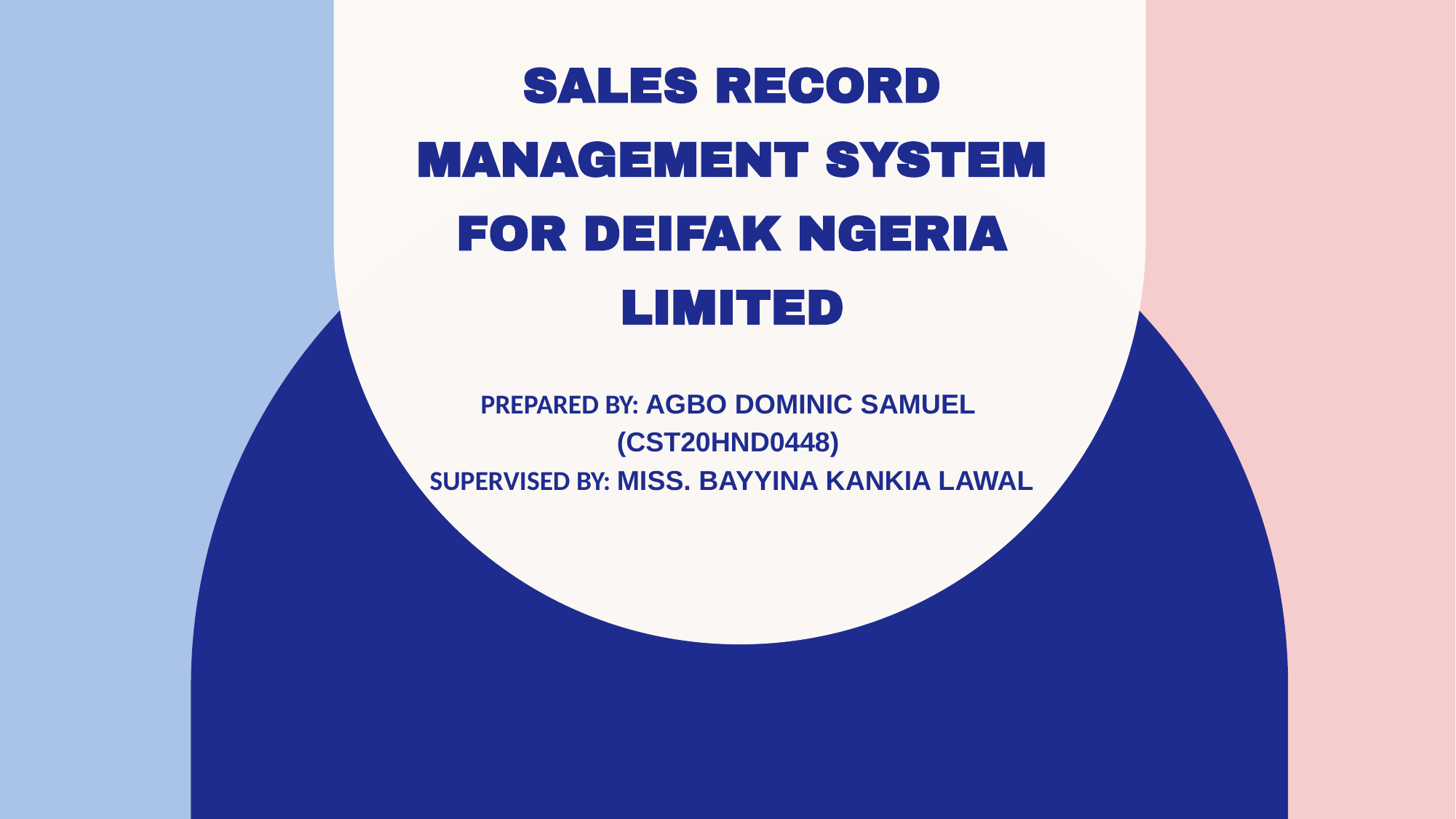

# SALES RECORD MANAGEMENT SYSTEM FOR DEIFAK NGERIA LIMITED
PREPARED BY: AGBO DOMINIC SAMUEL
(CST20HND0448)
SUPERVISED BY: MISS. BAYYINA KANKIA LAWAL